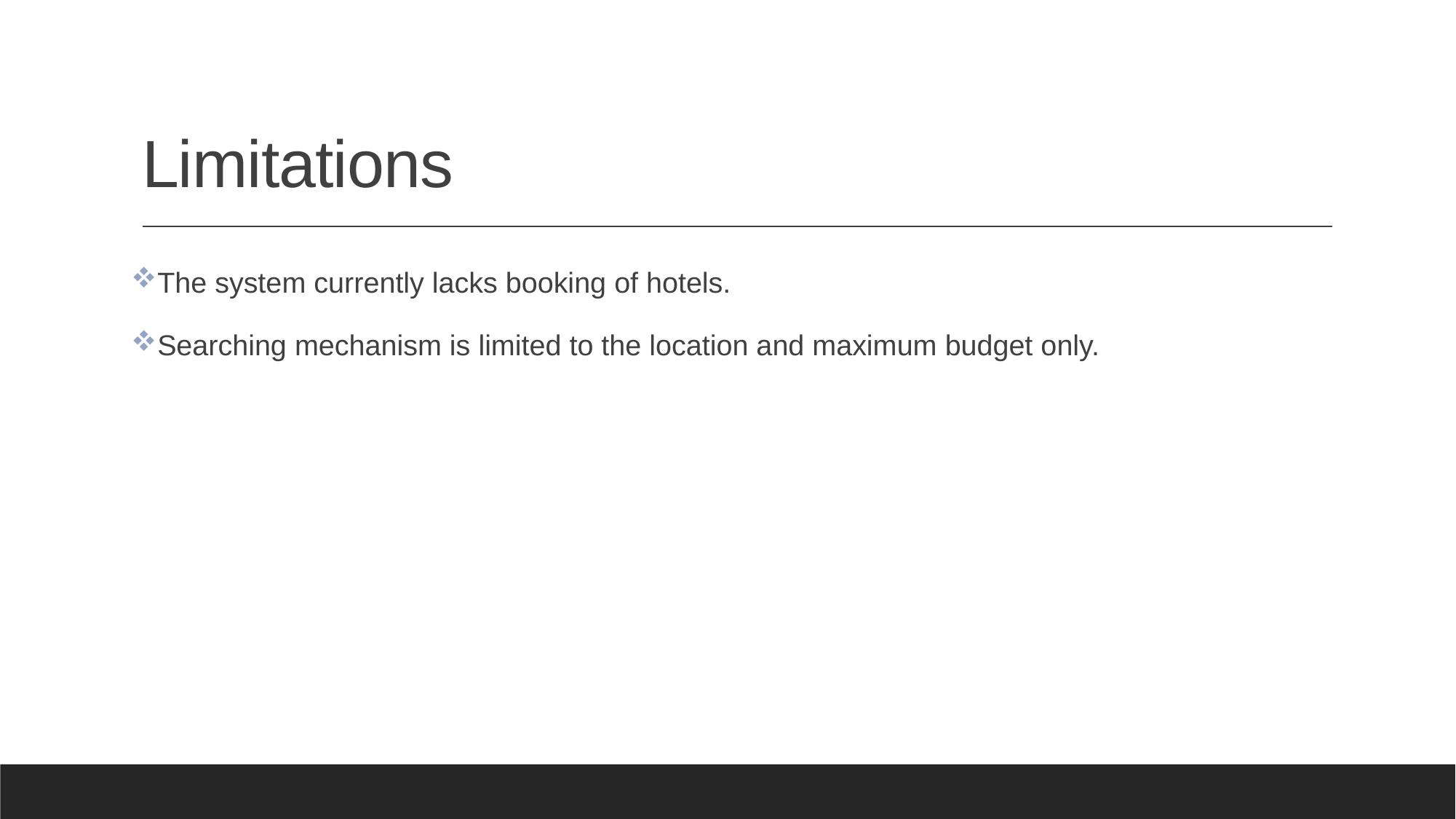

# Limitations
The system currently lacks booking of hotels.
Searching mechanism is limited to the location and maximum budget only.